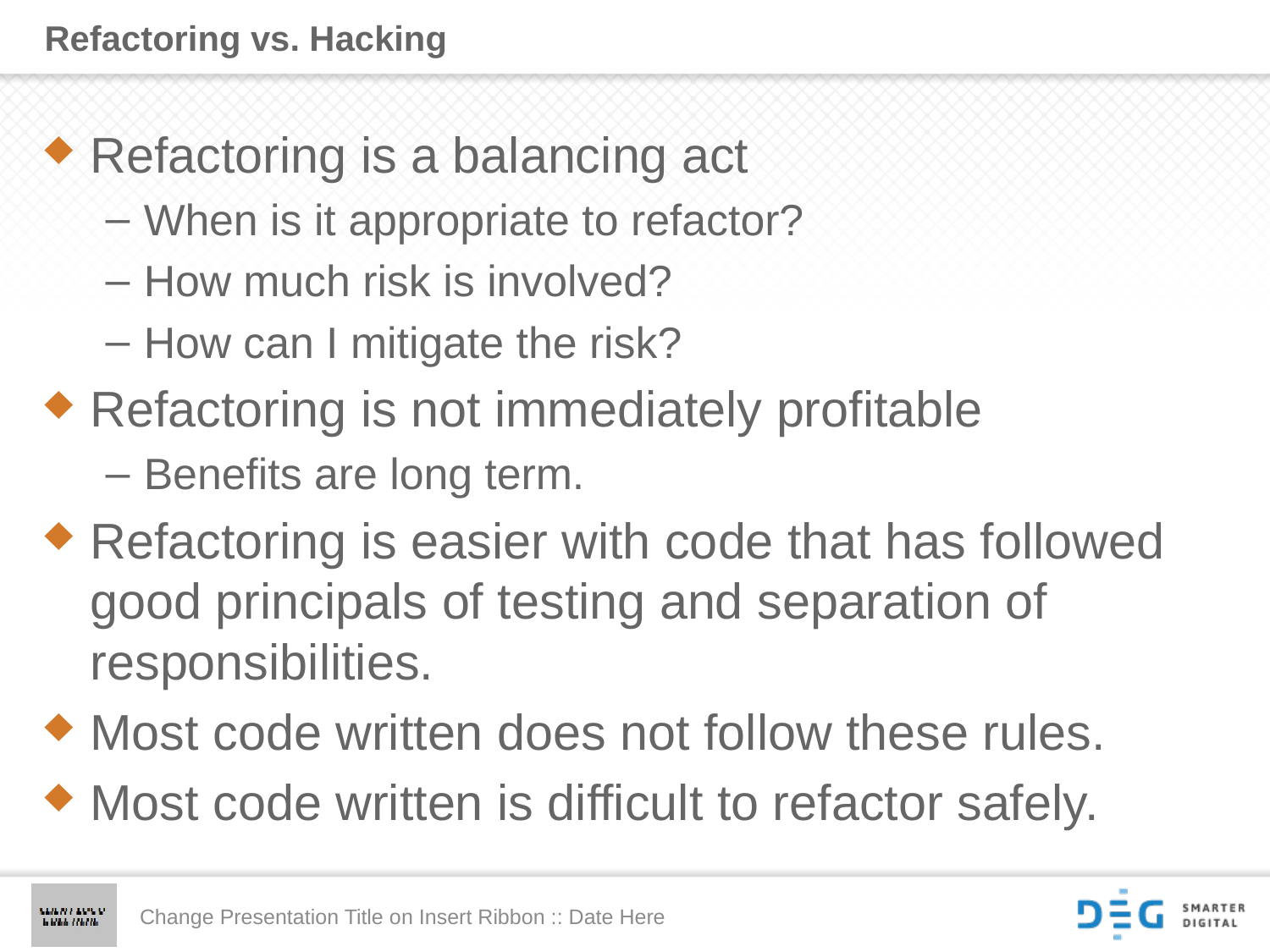

# Refactoring vs. Hacking
Refactoring is a balancing act
When is it appropriate to refactor?
How much risk is involved?
How can I mitigate the risk?
Refactoring is not immediately profitable
Benefits are long term.
Refactoring is easier with code that has followed good principals of testing and separation of responsibilities.
Most code written does not follow these rules.
Most code written is difficult to refactor safely.
Change Presentation Title on Insert Ribbon :: Date Here